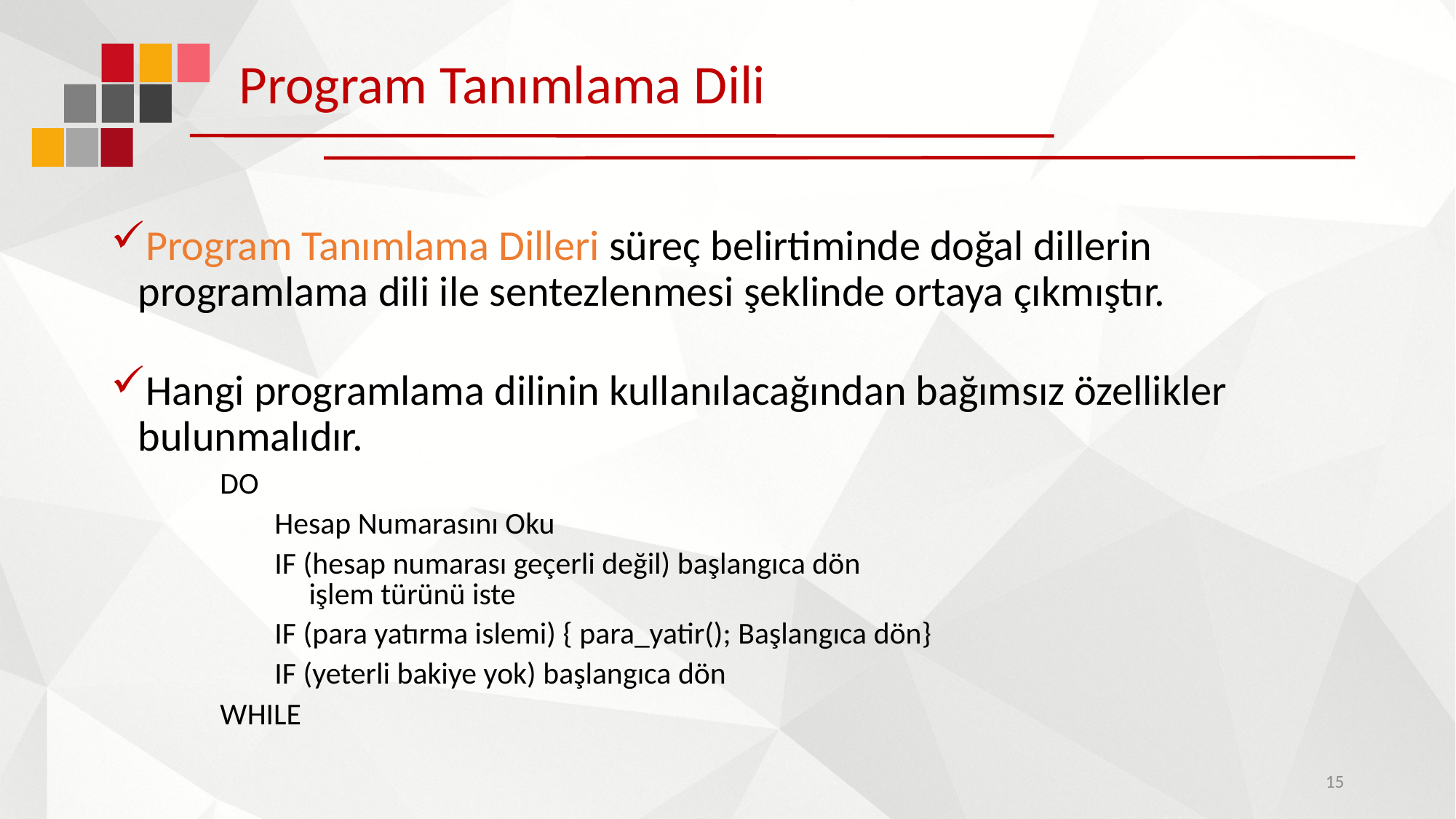

# Program Tanımlama Dili
Program Tanımlama Dilleri süreç belirtiminde doğal dillerin programlama dili ile sentezlenmesi şeklinde ortaya çıkmıştır.

Hangi programlama dilinin kullanılacağından bağımsız özellikler bulunmalıdır.
DO
Hesap Numarasını Oku
IF (hesap numarası geçerli değil) başlangıca dön
	 işlem türünü iste
IF (para yatırma islemi) { para_yatir(); Başlangıca dön}
IF (yeterli bakiye yok) başlangıca dön
WHILE
15